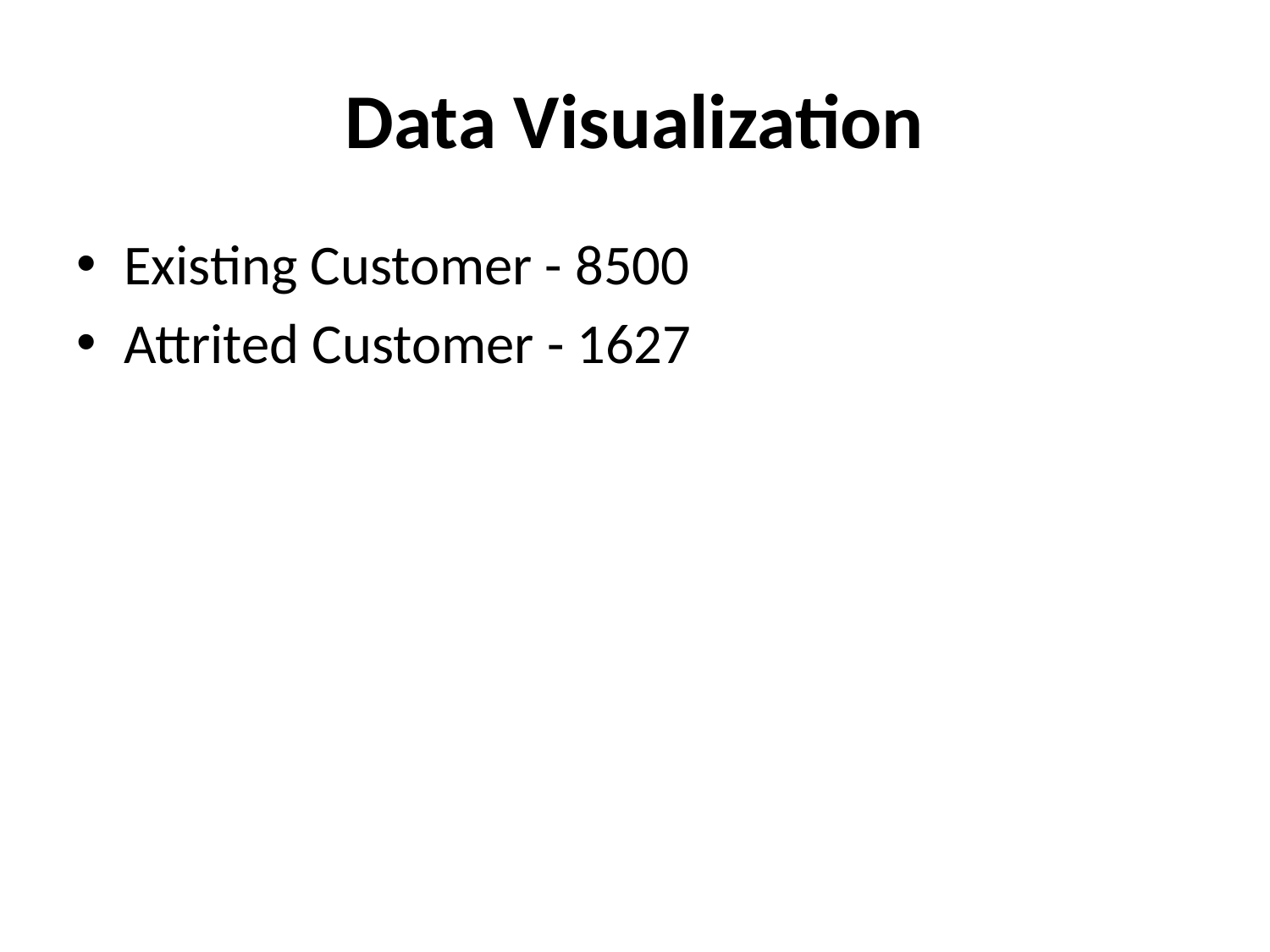

# Data Visualization
Existing Customer - 8500
Attrited Customer - 1627